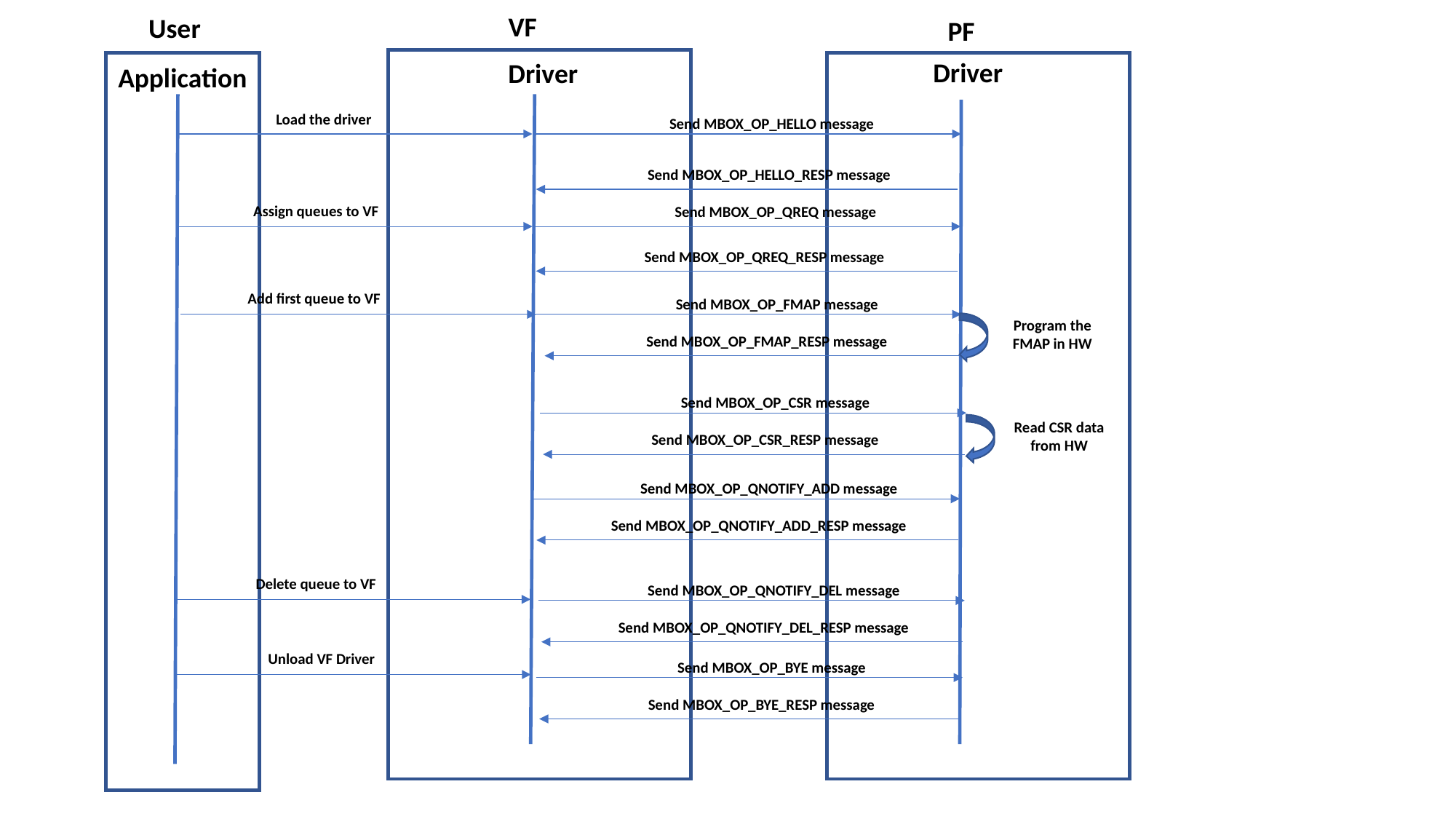

VF
User
PF

Driver
Driver

Application
Load the driver
Send MBOX_OP_HELLO message
Send MBOX_OP_HELLO_RESP message
Assign queues to VF
Send MBOX_OP_QREQ message
Send MBOX_OP_QREQ_RESP message
Add first queue to VF
Send MBOX_OP_FMAP message
Program the FMAP in HW

Send MBOX_OP_FMAP_RESP message
Send MBOX_OP_CSR message
Read CSR data from HW

Send MBOX_OP_CSR_RESP message
Send MBOX_OP_QNOTIFY_ADD message
Send MBOX_OP_QNOTIFY_ADD_RESP message
Delete queue to VF
Send MBOX_OP_QNOTIFY_DEL message
Send MBOX_OP_QNOTIFY_DEL_RESP message
Unload VF Driver
Send MBOX_OP_BYE message
Send MBOX_OP_BYE_RESP message